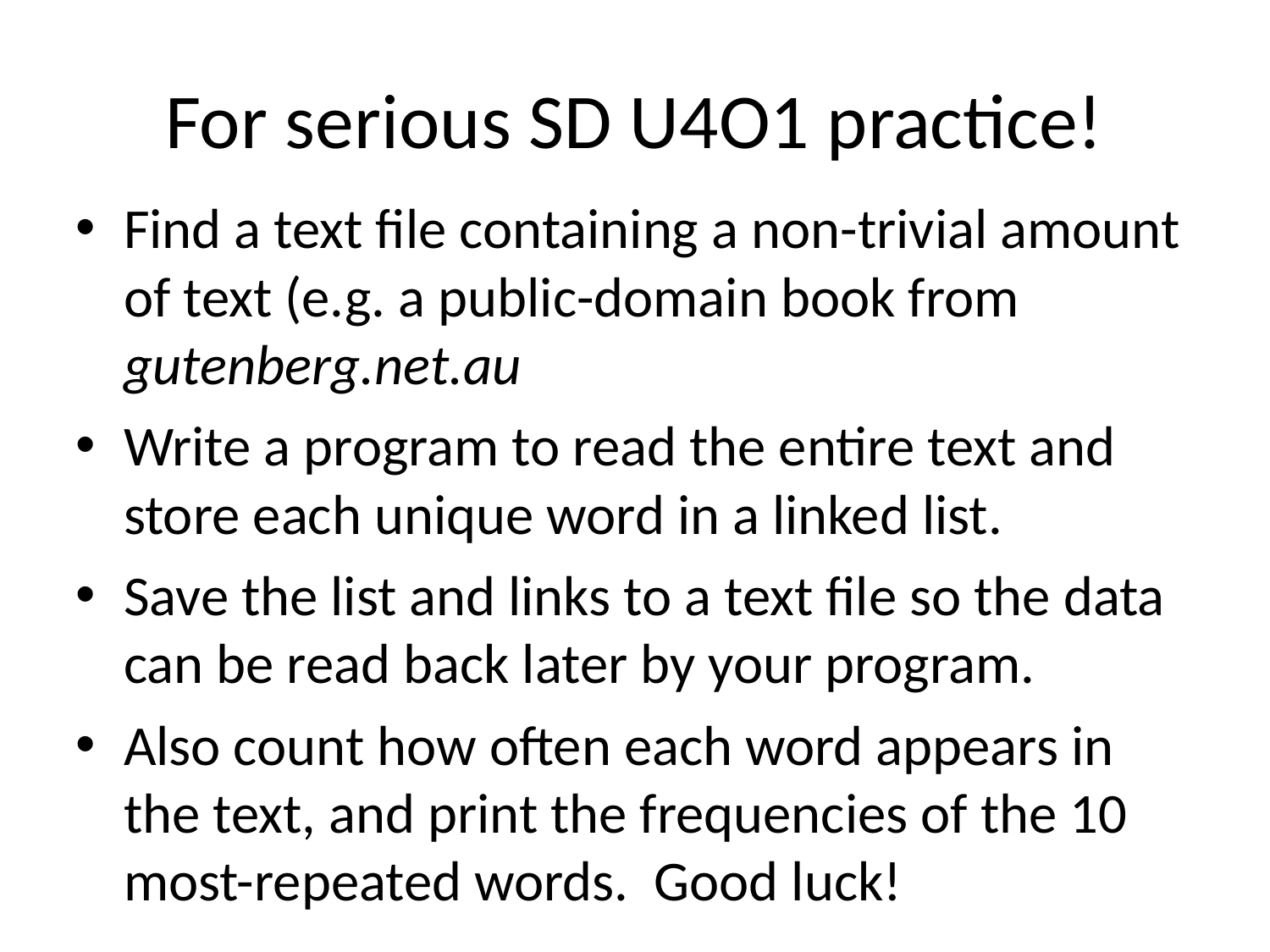

# For serious SD U4O1 practice!
Find a text file containing a non-trivial amount of text (e.g. a public-domain book from  gutenberg.net.au
Write a program to read the entire text and store each unique word in a linked list.
Save the list and links to a text file so the data can be read back later by your program.
Also count how often each word appears in the text, and print the frequencies of the 10 most-repeated words.  Good luck!